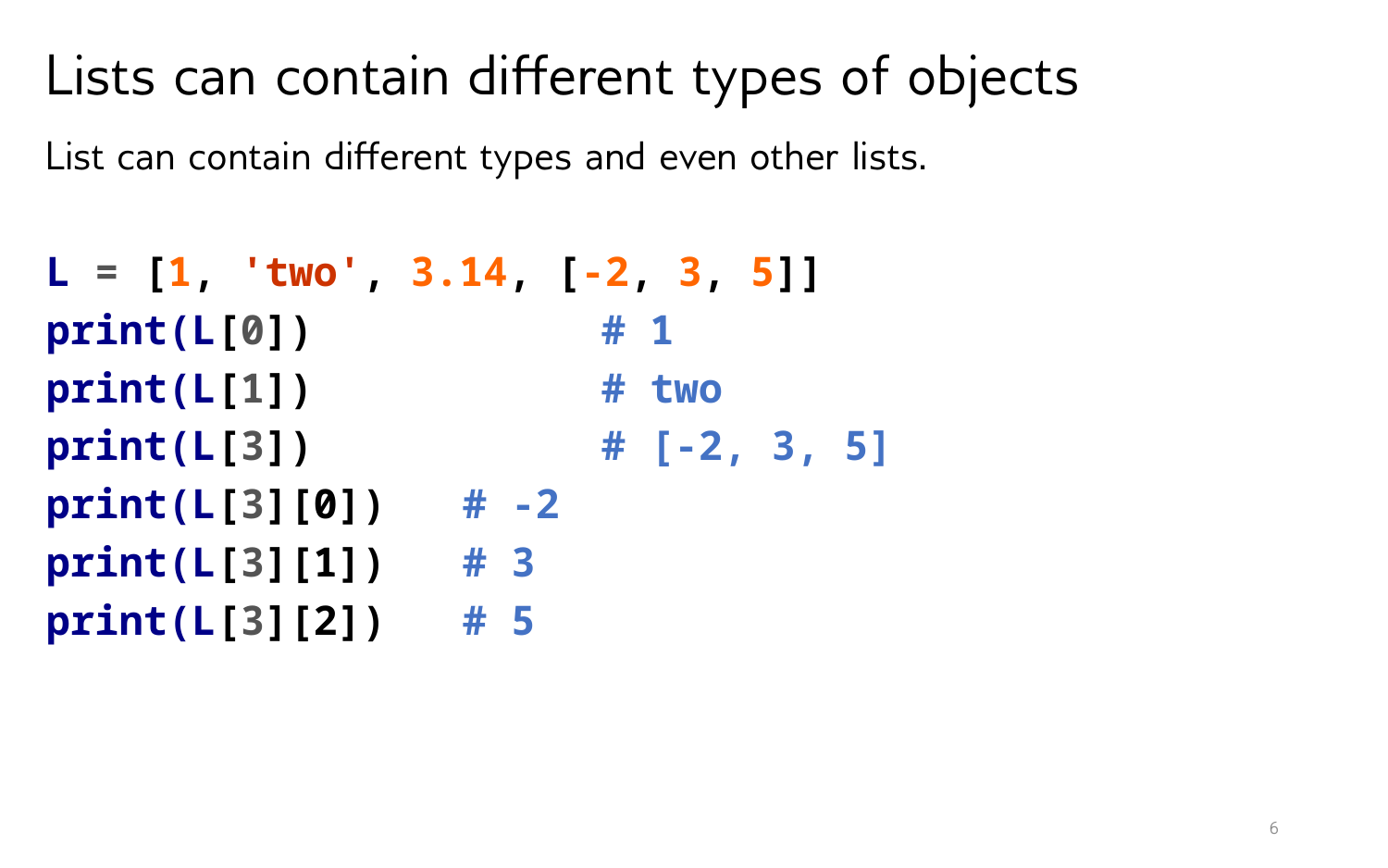

# Lists can contain different types of objects
List can contain different types and even other lists.

L = [1, 'two', 3.14, [-2, 3, 5]]
print(L[0]) 		# 1
print(L[1]) 		# two
print(L[3]) 		# [-2, 3, 5]
print(L[3][0]) 	# -2
print(L[3][1]) 	# 3
print(L[3][2]) 	# 5

6